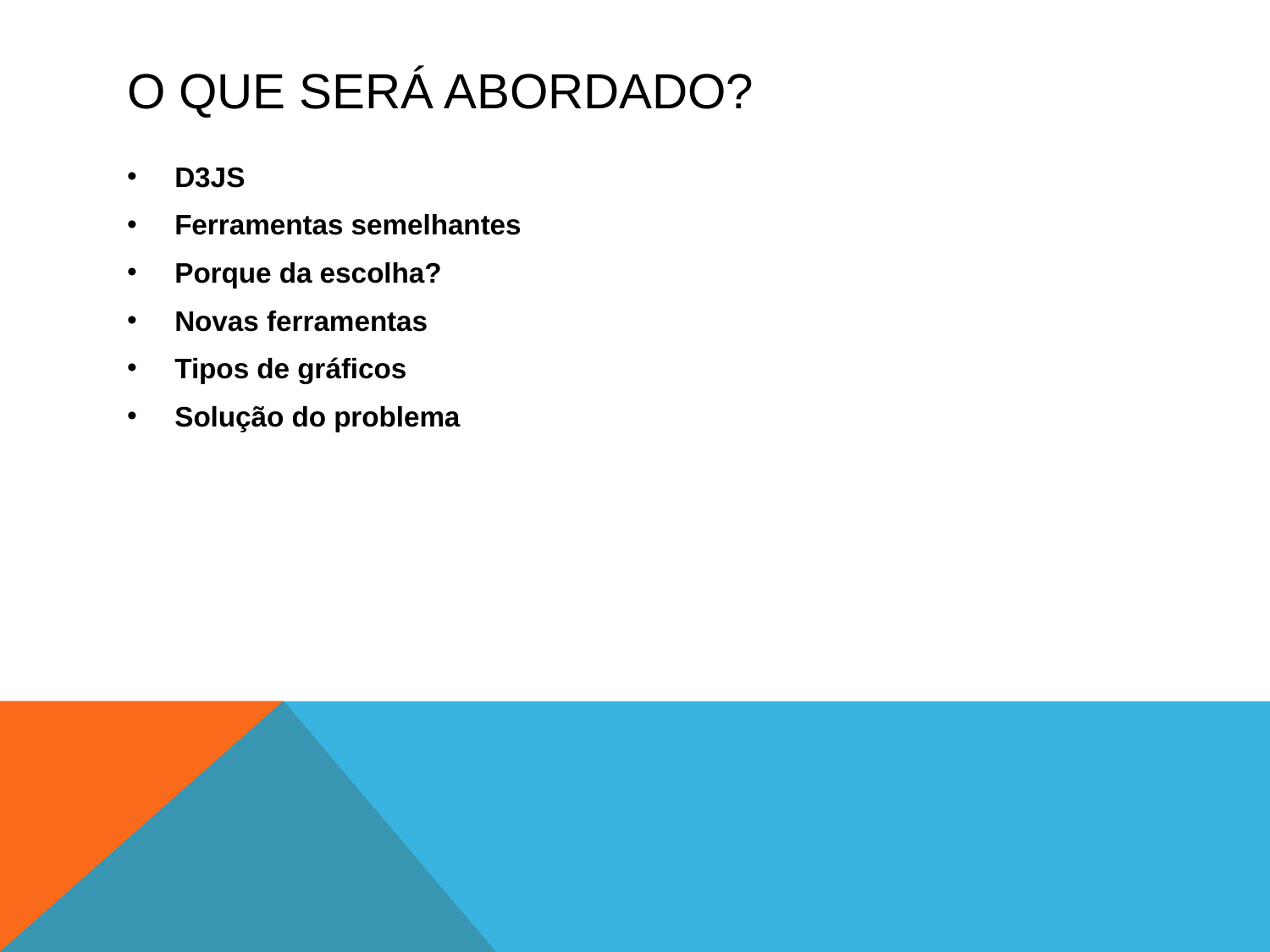

# O que será abordado?
D3JS
Ferramentas semelhantes
Porque da escolha?
Novas ferramentas
Tipos de gráficos
Solução do problema